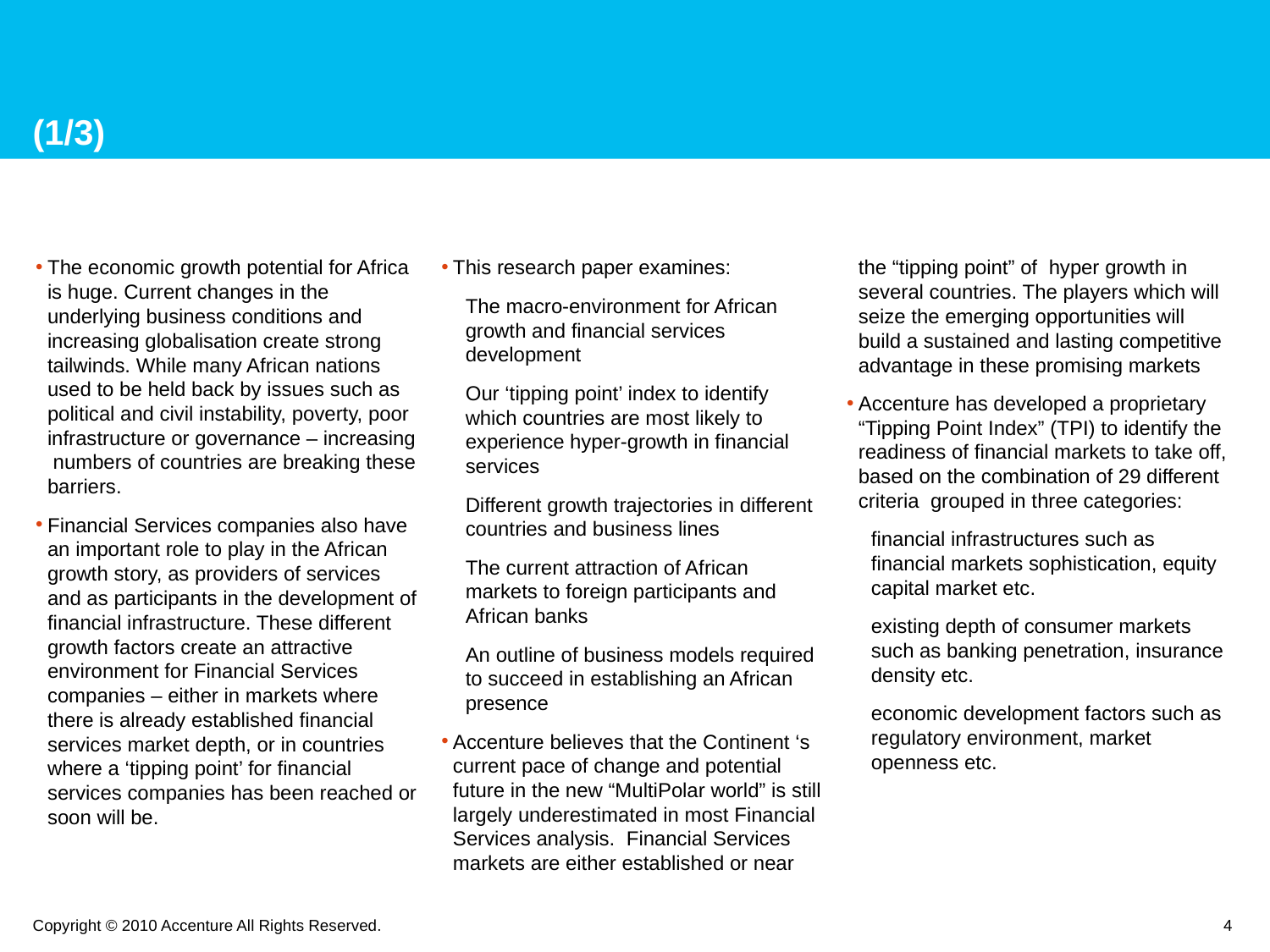

# (1/3)
The economic growth potential for Africa is huge. Current changes in the underlying business conditions and increasing globalisation create strong tailwinds. While many African nations used to be held back by issues such as political and civil instability, poverty, poor infrastructure or governance – increasing  numbers of countries are breaking these barriers.
Financial Services companies also have an important role to play in the African growth story, as providers of services and as participants in the development of financial infrastructure. These different growth factors create an attractive environment for Financial Services companies – either in markets where there is already established financial services market depth, or in countries where a ‘tipping point’ for financial services companies has been reached or soon will be.
This research paper examines:
The macro-environment for African growth and financial services development
Our ‘tipping point’ index to identify which countries are most likely to experience hyper-growth in financial services
Different growth trajectories in different countries and business lines
The current attraction of African markets to foreign participants and African banks
An outline of business models required to succeed in establishing an African presence
Accenture believes that the Continent ‘s current pace of change and potential future in the new “MultiPolar world” is still largely underestimated in most Financial Services analysis.  Financial Services markets are either established or near
	the “tipping point” of  hyper growth in several countries. The players which will seize the emerging opportunities will build a sustained and lasting competitive advantage in these promising markets
Accenture has developed a proprietary “Tipping Point Index” (TPI) to identify the readiness of financial markets to take off, based on the combination of 29 different criteria  grouped in three categories:
financial infrastructures such as financial markets sophistication, equity capital market etc.
existing depth of consumer markets such as banking penetration, insurance density etc.
economic development factors such as regulatory environment, market openness etc.
Copyright © 2010 Accenture All Rights Reserved.
4